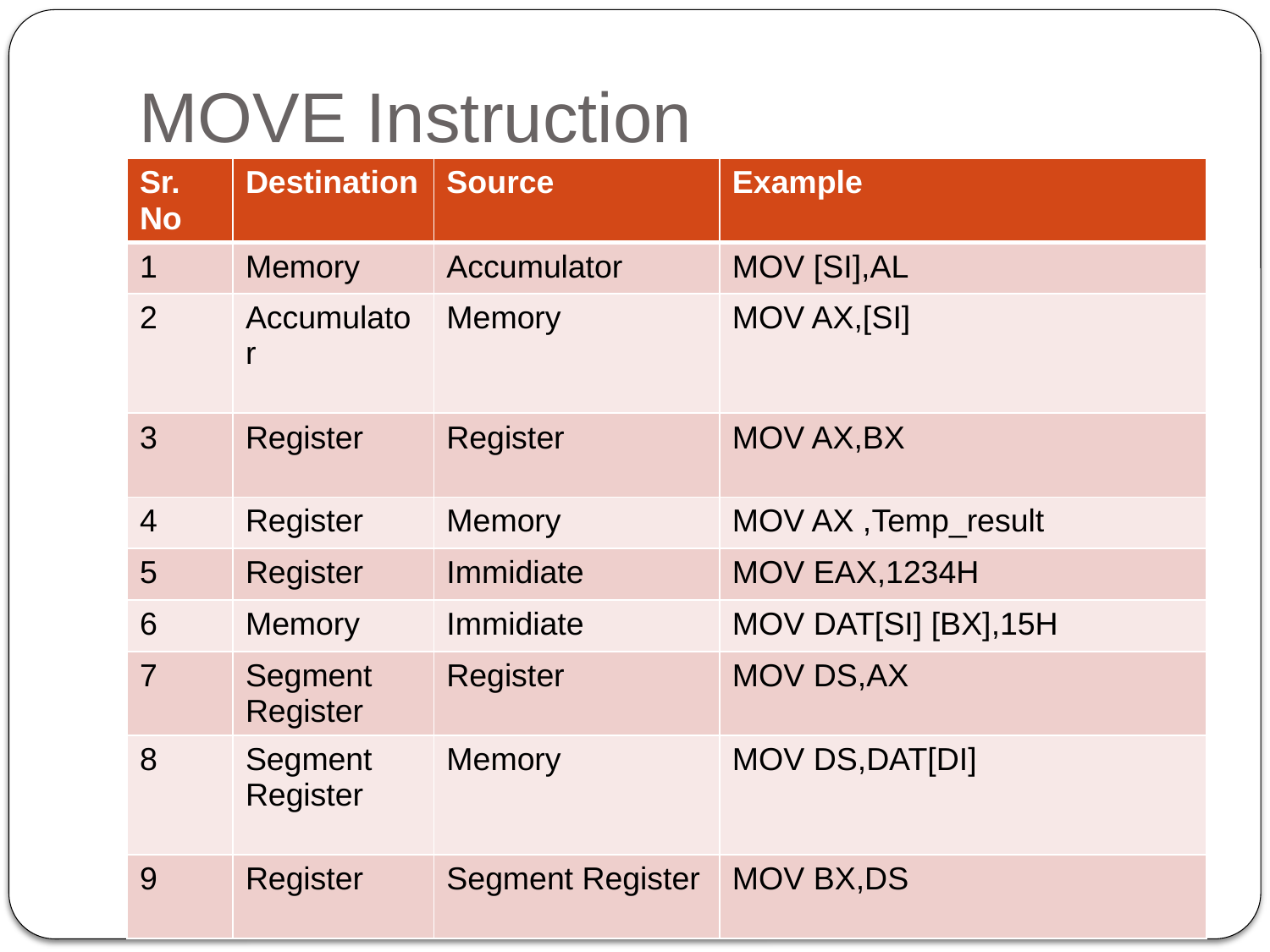

# MOVE Instruction
| Sr. No | Destination | Source | Example |
| --- | --- | --- | --- |
| 1 | Memory | Accumulator | MOV [SI],AL |
| 2 | Accumulator | Memory | MOV AX,[SI] |
| 3 | Register | Register | MOV AX,BX |
| 4 | Register | Memory | MOV AX ,Temp\_result |
| 5 | Register | Immidiate | MOV EAX,1234H |
| 6 | Memory | Immidiate | MOV DAT[SI] [BX],15H |
| 7 | Segment Register | Register | MOV DS,AX |
| 8 | Segment Register | Memory | MOV DS,DAT[DI] |
| 9 | Register | Segment Register | MOV BX,DS |